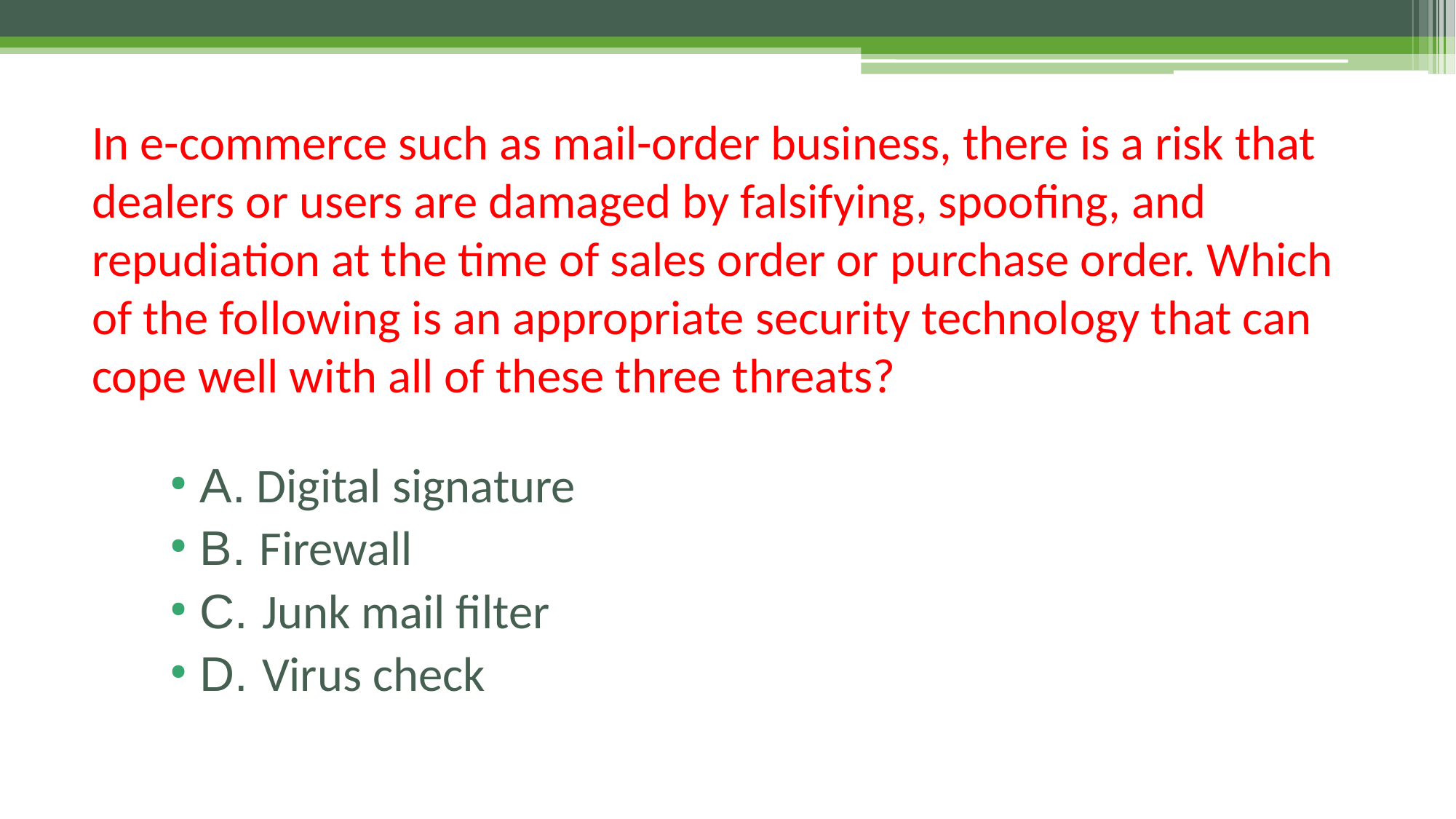

# In e-commerce such as mail-order business, there is a risk that dealers or users are damaged by falsifying, spoofing, and repudiation at the time of sales order or purchase order. Which of the following is an appropriate security technology that can cope well with all of these three threats?
A. Digital signature
B. Firewall
C. Junk mail filter
D. Virus check